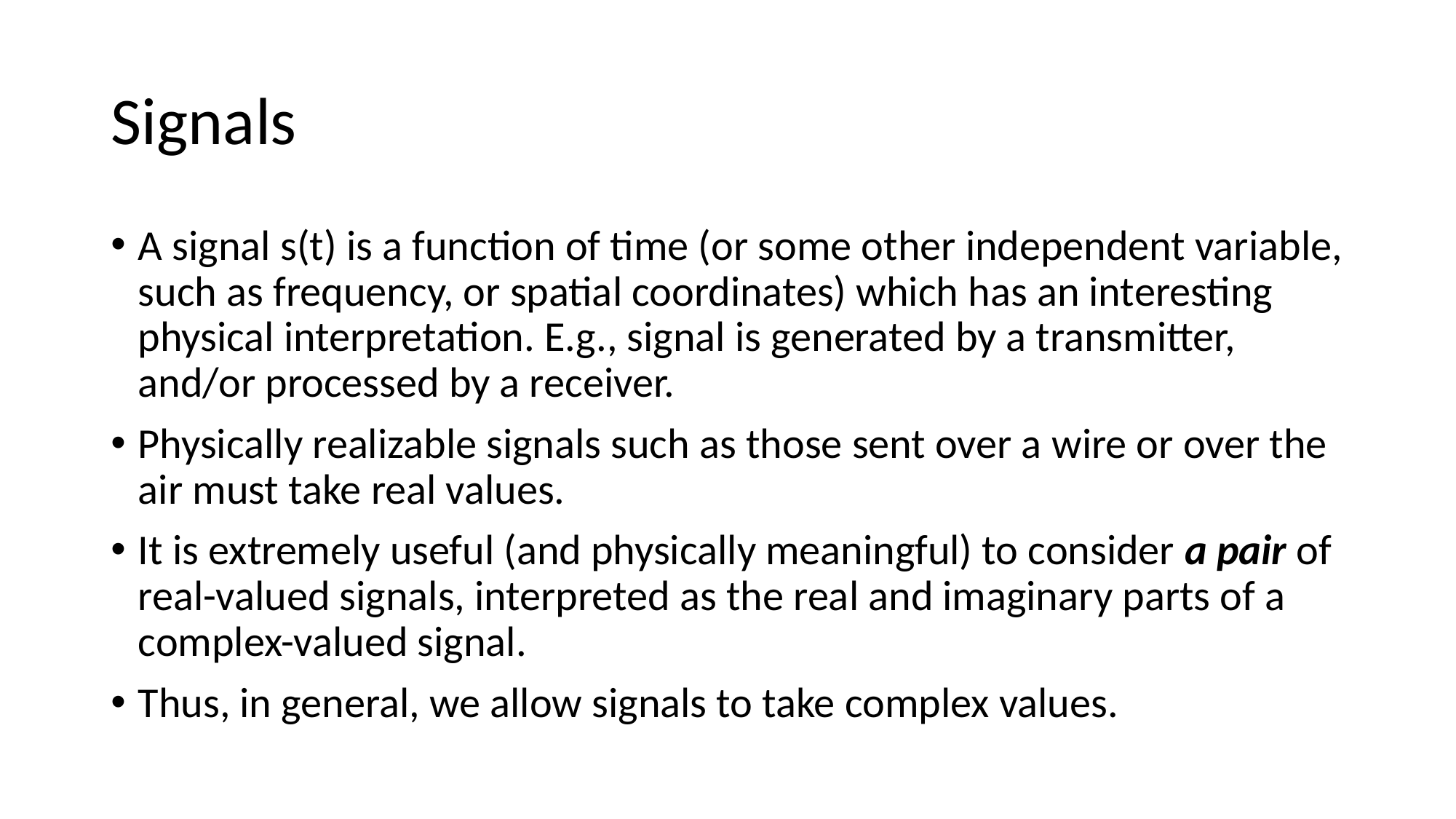

# Signals
A signal s(t) is a function of time (or some other independent variable, such as frequency, or spatial coordinates) which has an interesting physical interpretation. E.g., signal is generated by a transmitter, and/or processed by a receiver.
Physically realizable signals such as those sent over a wire or over the air must take real values.
It is extremely useful (and physically meaningful) to consider a pair of real-valued signals, interpreted as the real and imaginary parts of a complex-valued signal.
Thus, in general, we allow signals to take complex values.